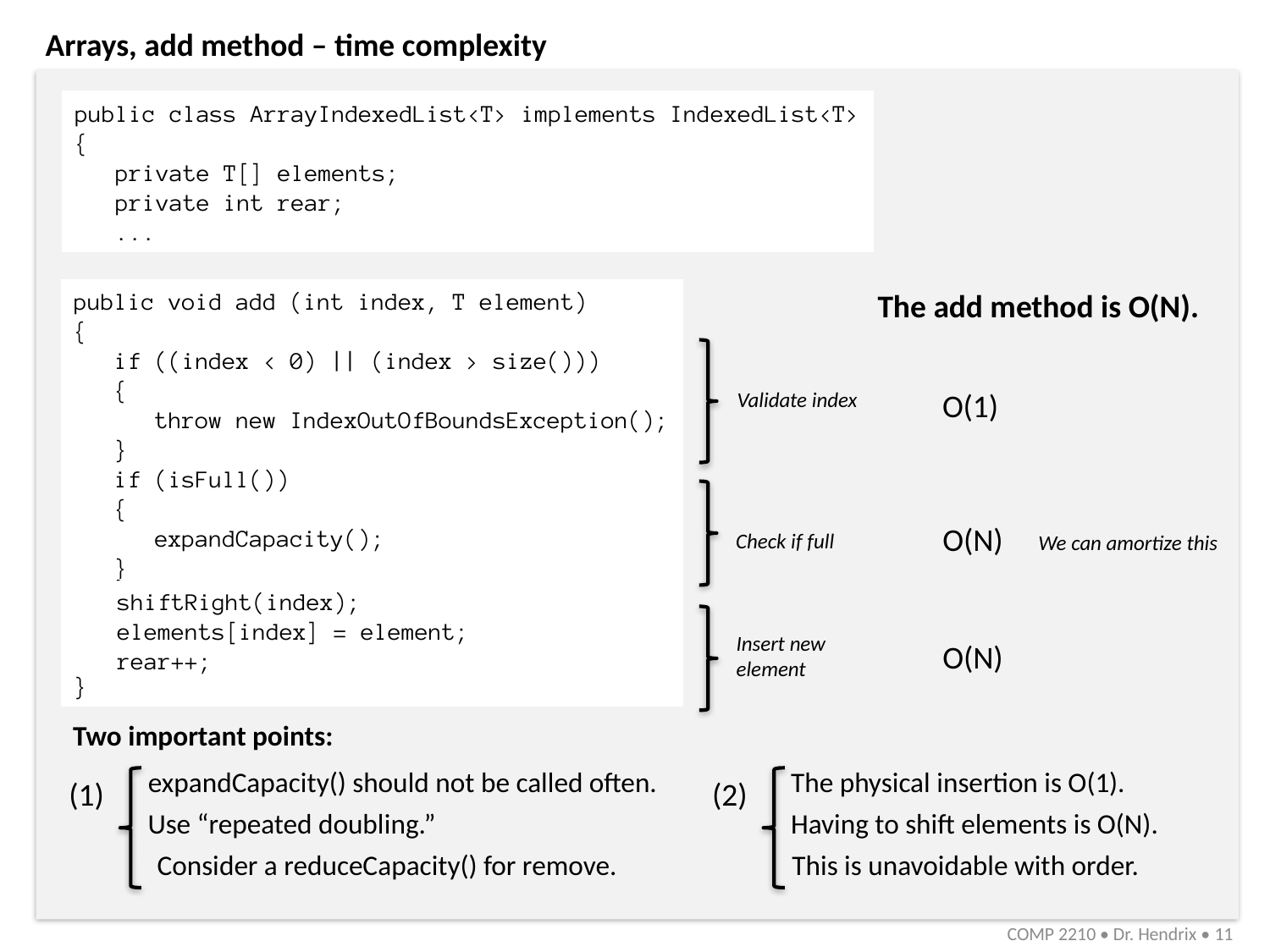

Arrays, add method – time complexity
public class ArrayIndexedList<T> implements IndexedList<T>
{
   private T[] elements;
   private int rear;
   ...
public void add (int index, T element)
{
   if ((index < 0) || (index > size()))
   {
      throw new IndexOutOfBoundsException();
   }
   if (isFull())
   {
      expandCapacity();
   }

}
The add method is O(N).

Validate index
O(1)

Check if full
O(N)
We can amortize this
shiftRight(index);
elements[index] = element;
rear++;

Insert new
element
O(N)
Two important points:
expandCapacity() should not be called often.
(1)

Use “repeated doubling.”
Consider a reduceCapacity() for remove.
The physical insertion is O(1).
(2)

Having to shift elements is O(N).
This is unavoidable with order.